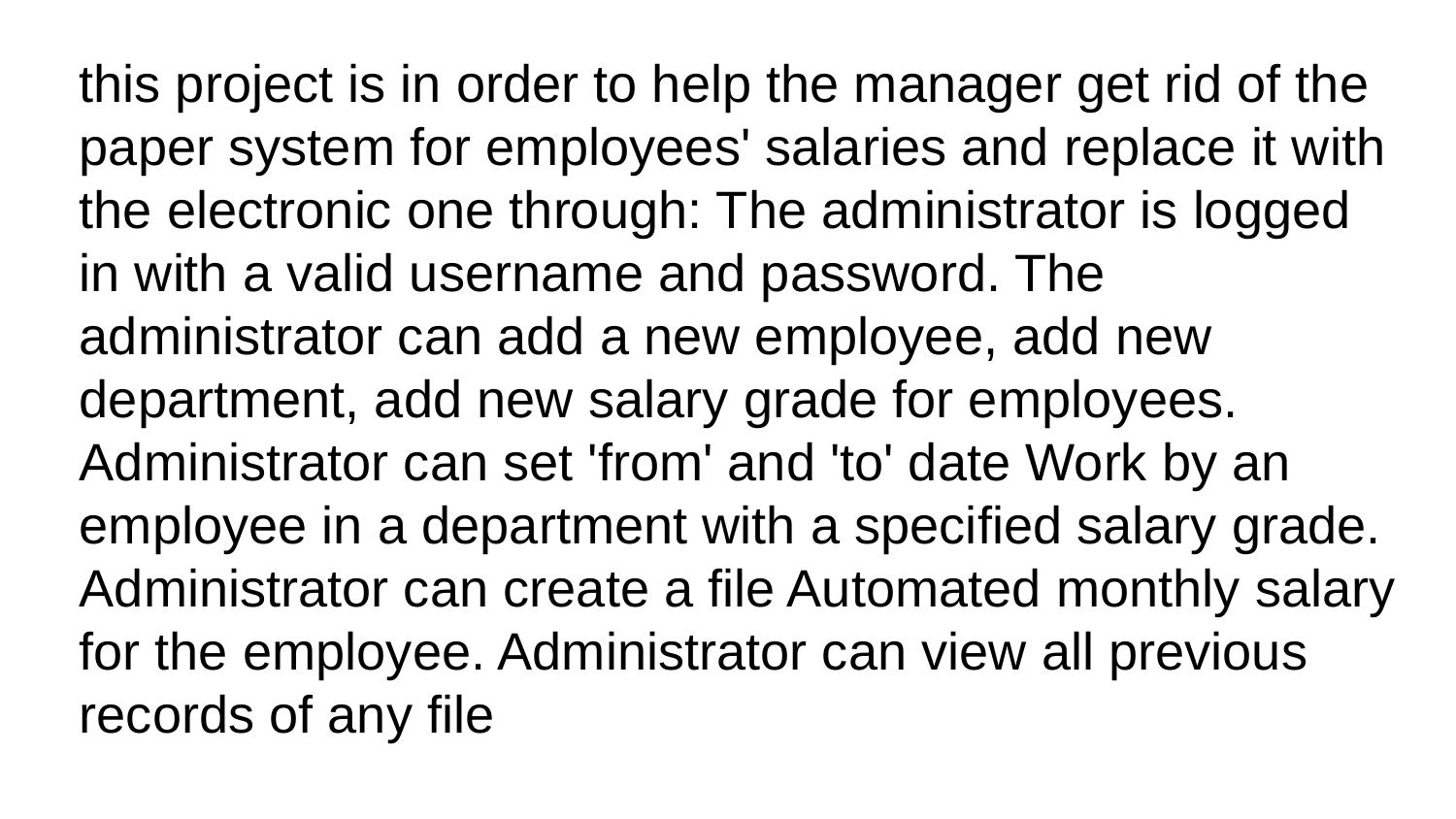

# this project is in order to help the manager get rid of the paper system for employees' salaries and replace it with the electronic one through: The administrator is logged in with a valid username and password. The administrator can add a new employee, add new department, add new salary grade for employees. Administrator can set 'from' and 'to' date Work by an employee in a department with a specified salary grade. Administrator can create a file Automated monthly salary for the employee. Administrator can view all previous records of any file